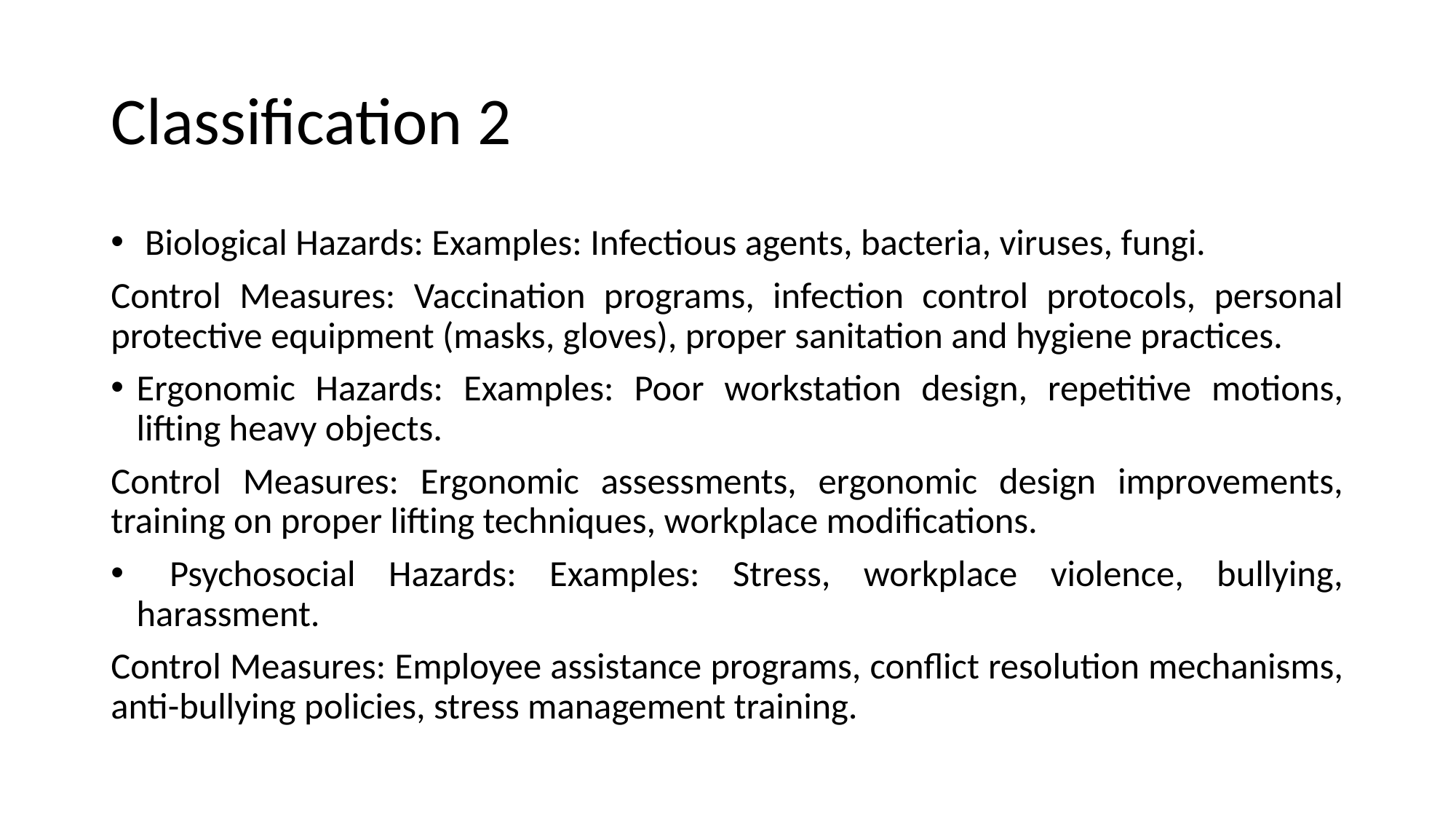

# Classification 2
 Biological Hazards: Examples: Infectious agents, bacteria, viruses, fungi.
Control Measures: Vaccination programs, infection control protocols, personal protective equipment (masks, gloves), proper sanitation and hygiene practices.
Ergonomic Hazards: Examples: Poor workstation design, repetitive motions, lifting heavy objects.
Control Measures: Ergonomic assessments, ergonomic design improvements, training on proper lifting techniques, workplace modifications.
 Psychosocial Hazards: Examples: Stress, workplace violence, bullying, harassment.
Control Measures: Employee assistance programs, conflict resolution mechanisms, anti-bullying policies, stress management training.